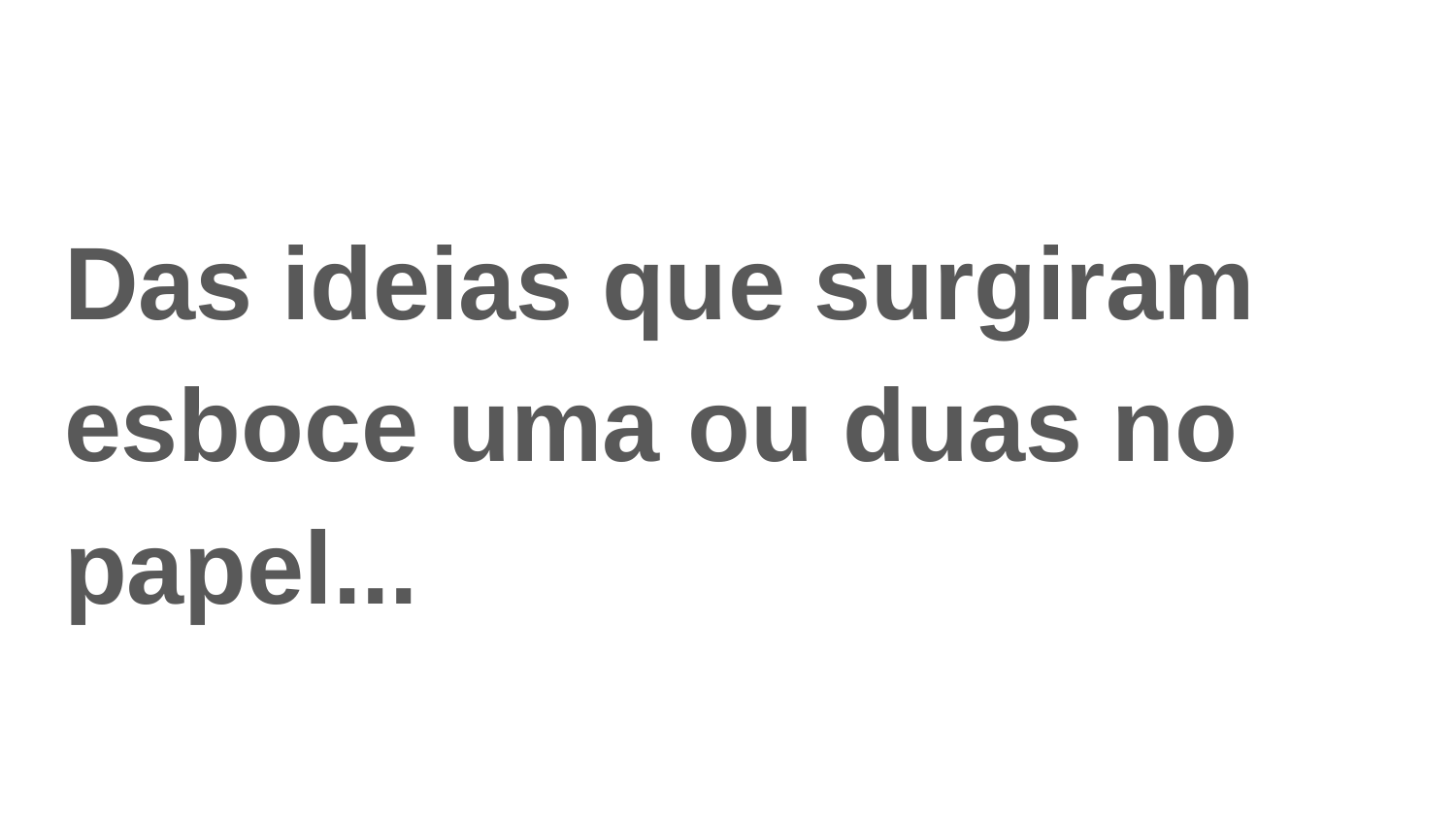

#
Das ideias que surgiram esboce uma ou duas no papel...